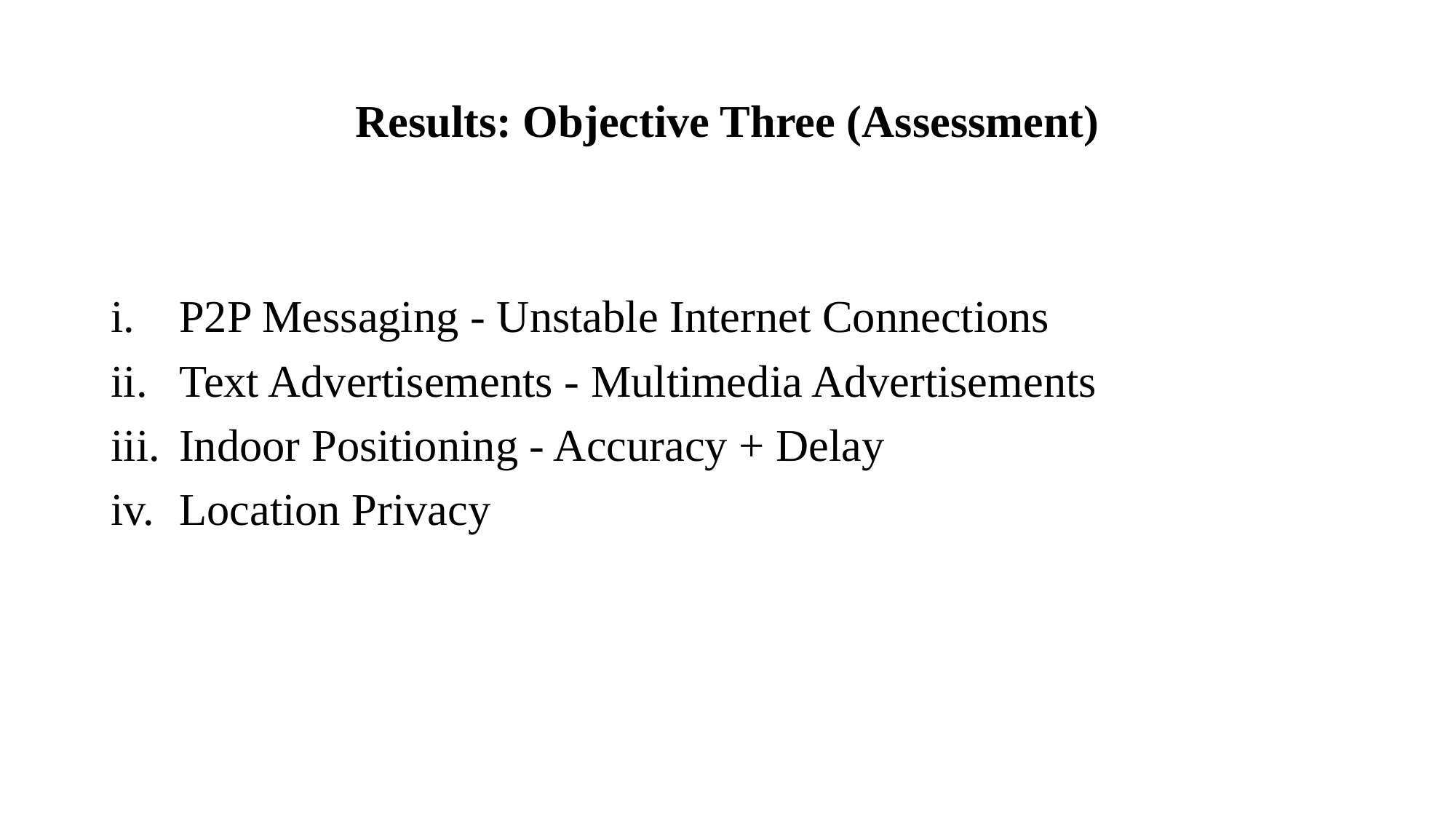

# Results: Objective Three (Assessment)

P2P Messaging - Unstable Internet Connections
Text Advertisements - Multimedia Advertisements
Indoor Positioning - Accuracy + Delay
Location Privacy